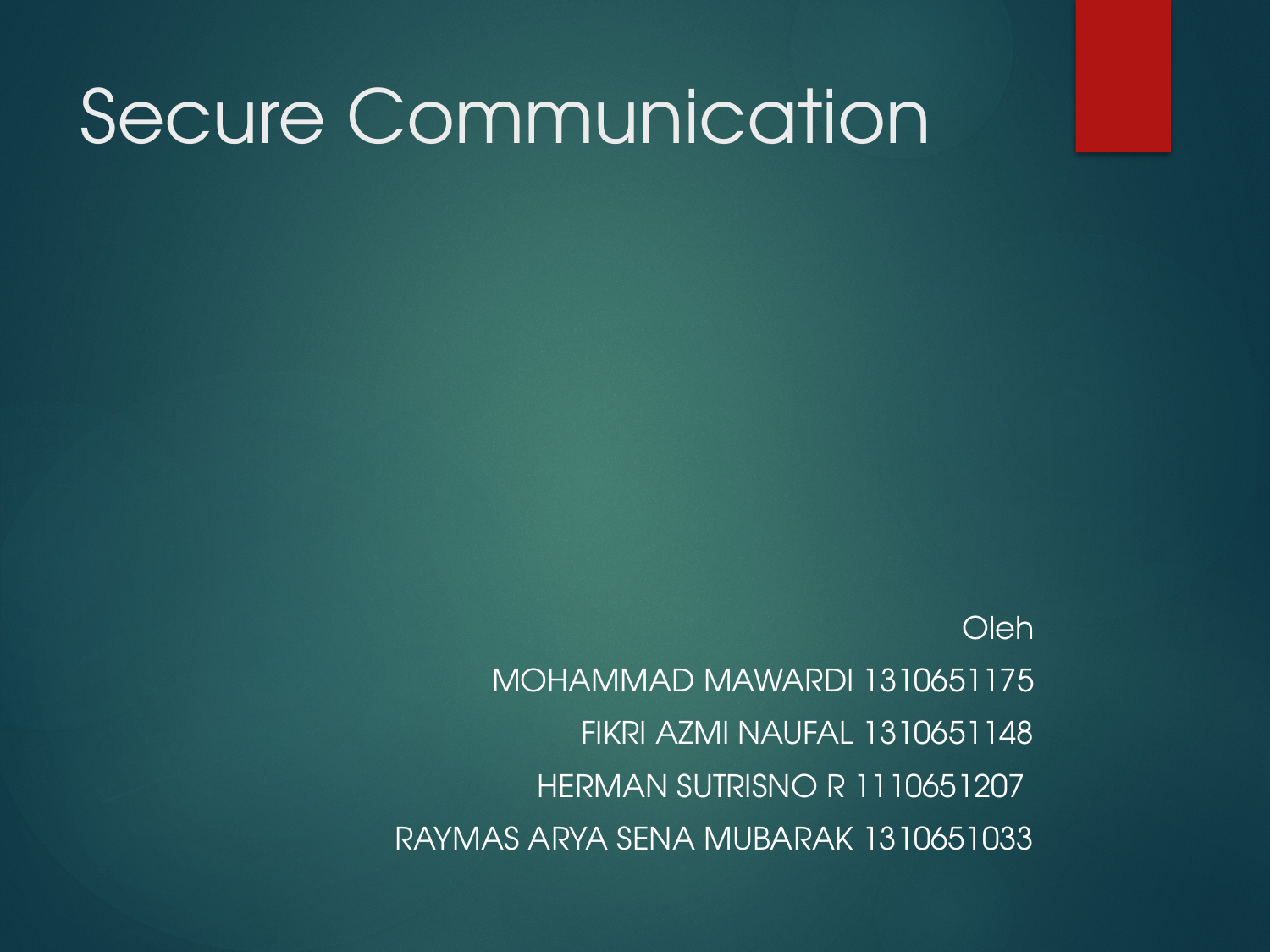

# Secure Communication

Oleh
MOHAMMAD MAWARDI 1310651175
FIKRI AZMI NAUFAL 1310651148
 HERMAN SUTRISNO R 1110651207
RAYMAS ARYA SENA MUBARAK 1310651033